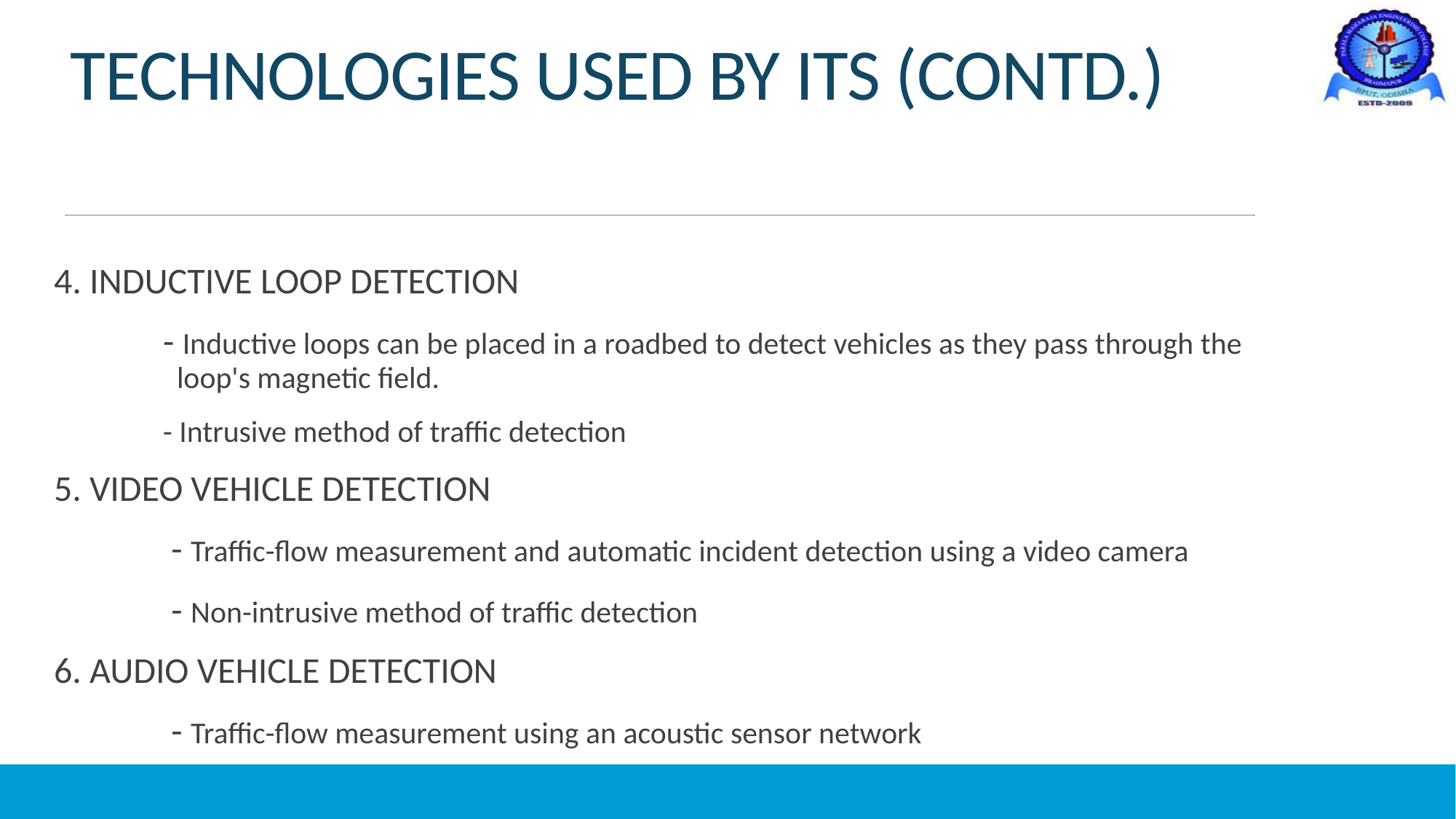

# TECHNOLOGIES USED BY ITS (CONTD.)
4. INDUCTIVE LOOP DETECTION
	- Inductive loops can be placed in a roadbed to detect vehicles as they pass through the 	  	  loop's magnetic field.
	- Intrusive method of traffic detection
5. VIDEO VEHICLE DETECTION
	 - Traffic-flow measurement and automatic incident detection using a video camera
	 - Non-intrusive method of traffic detection
6. AUDIO VEHICLE DETECTION
	 - Traffic-flow measurement using an acoustic sensor network